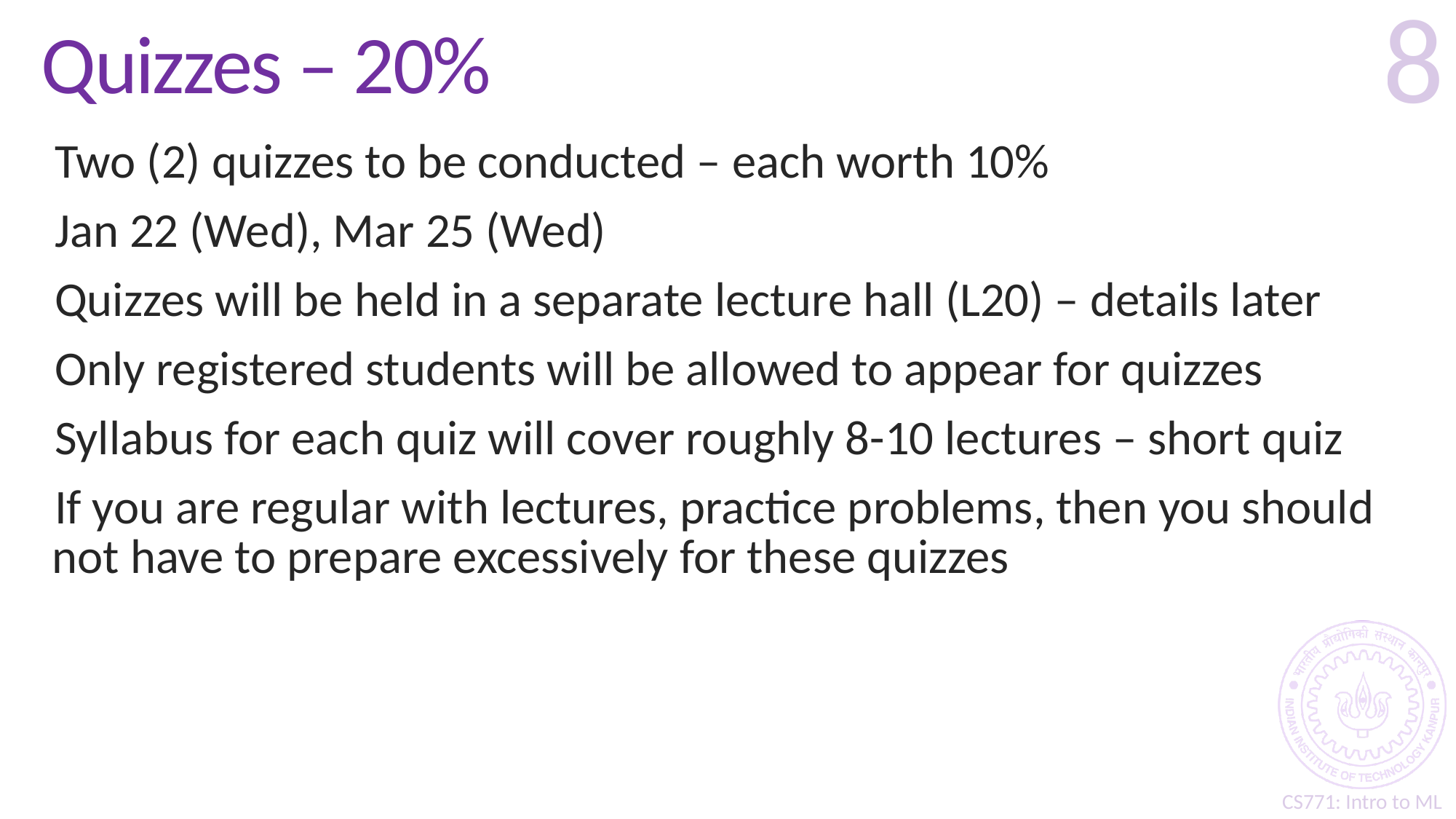

# Quizzes – 20%
8
Two (2) quizzes to be conducted – each worth 10%
Jan 22 (Wed), Mar 25 (Wed)
Quizzes will be held in a separate lecture hall (L20) – details later
Only registered students will be allowed to appear for quizzes
Syllabus for each quiz will cover roughly 8-10 lectures – short quiz
If you are regular with lectures, practice problems, then you should not have to prepare excessively for these quizzes